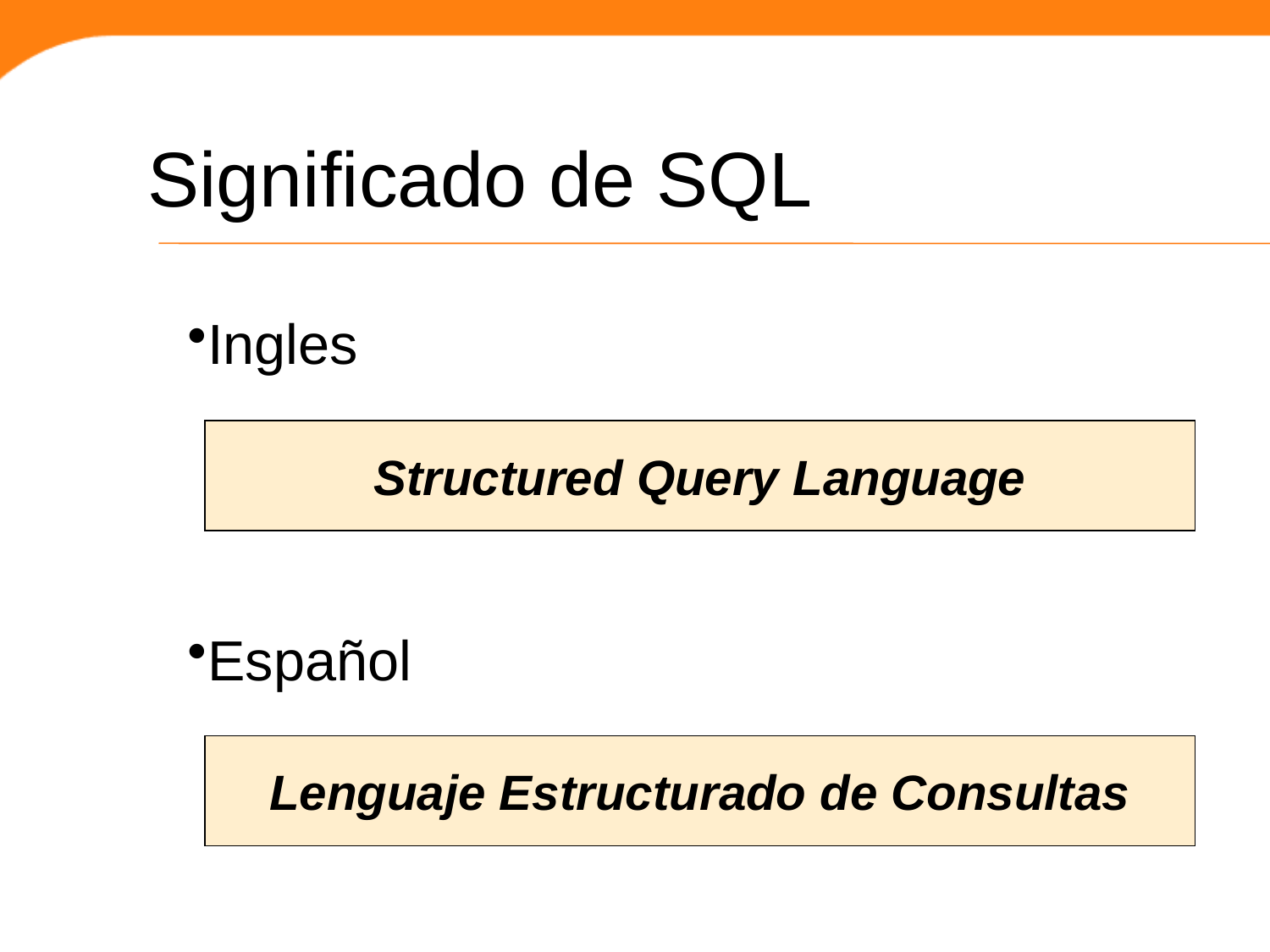

Significado de SQL
Ingles

Español
Structured Query Language
Lenguaje Estructurado de Consultas